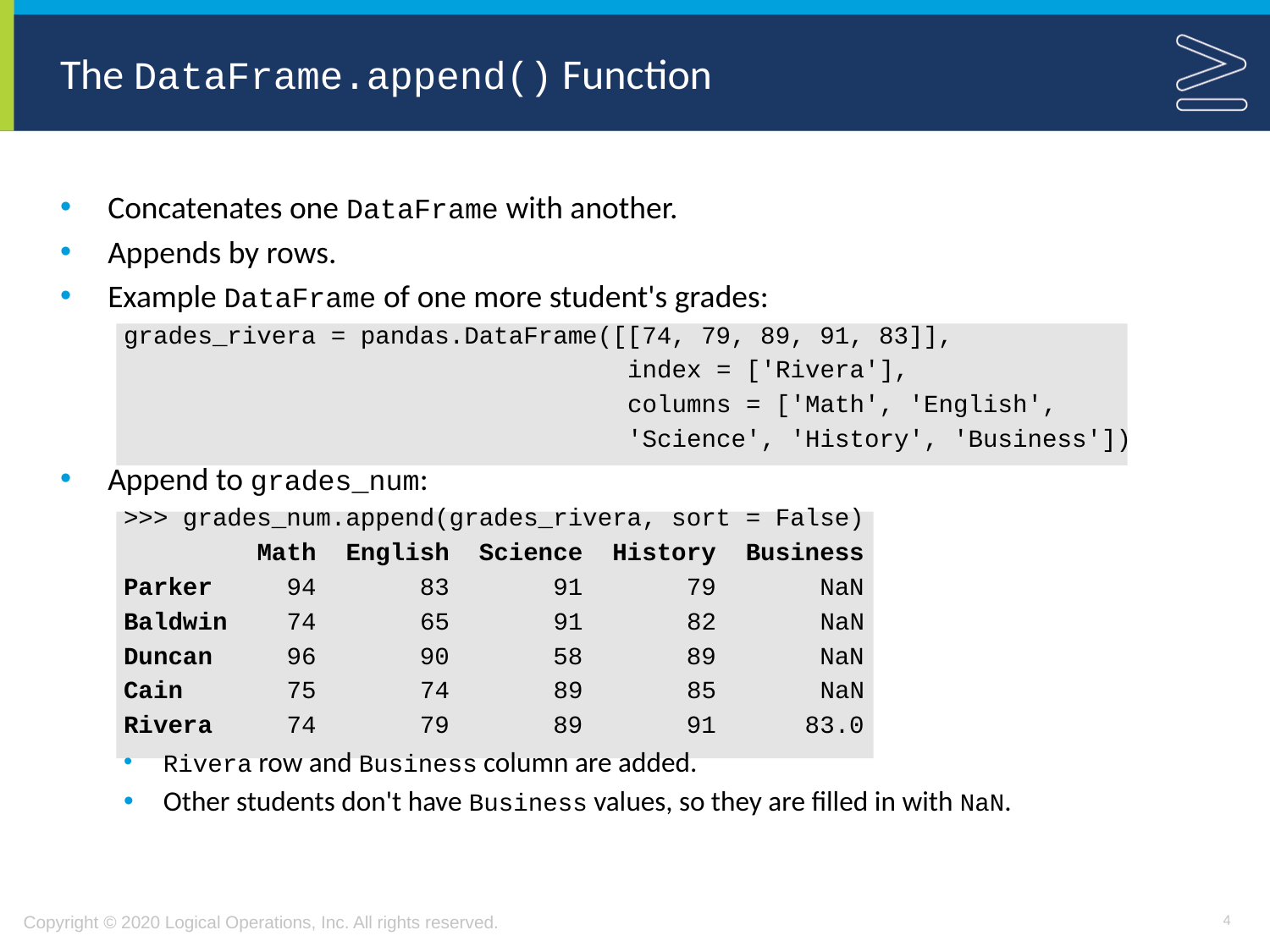

# The DataFrame.append() Function
Concatenates one DataFrame with another.
Appends by rows.
Example DataFrame of one more student's grades:
grades_rivera = pandas.DataFrame([[74, 79, 89, 91, 83]],
                                  index = ['Rivera'],
                                  columns = ['Math', 'English',
                                  'Science', 'History', 'Business'])
Append to grades_num:
>>> grades_num.append(grades_rivera, sort = False)
         Math  English  Science  History  Business
Parker     94       83       91       79       NaN
Baldwin    74       65       91       82       NaN
Duncan     96       90       58       89       NaN
Cain       75       74       89       85       NaN
Rivera     74       79       89       91      83.0
Rivera row and Business column are added.
Other students don't have Business values, so they are filled in with NaN.

4